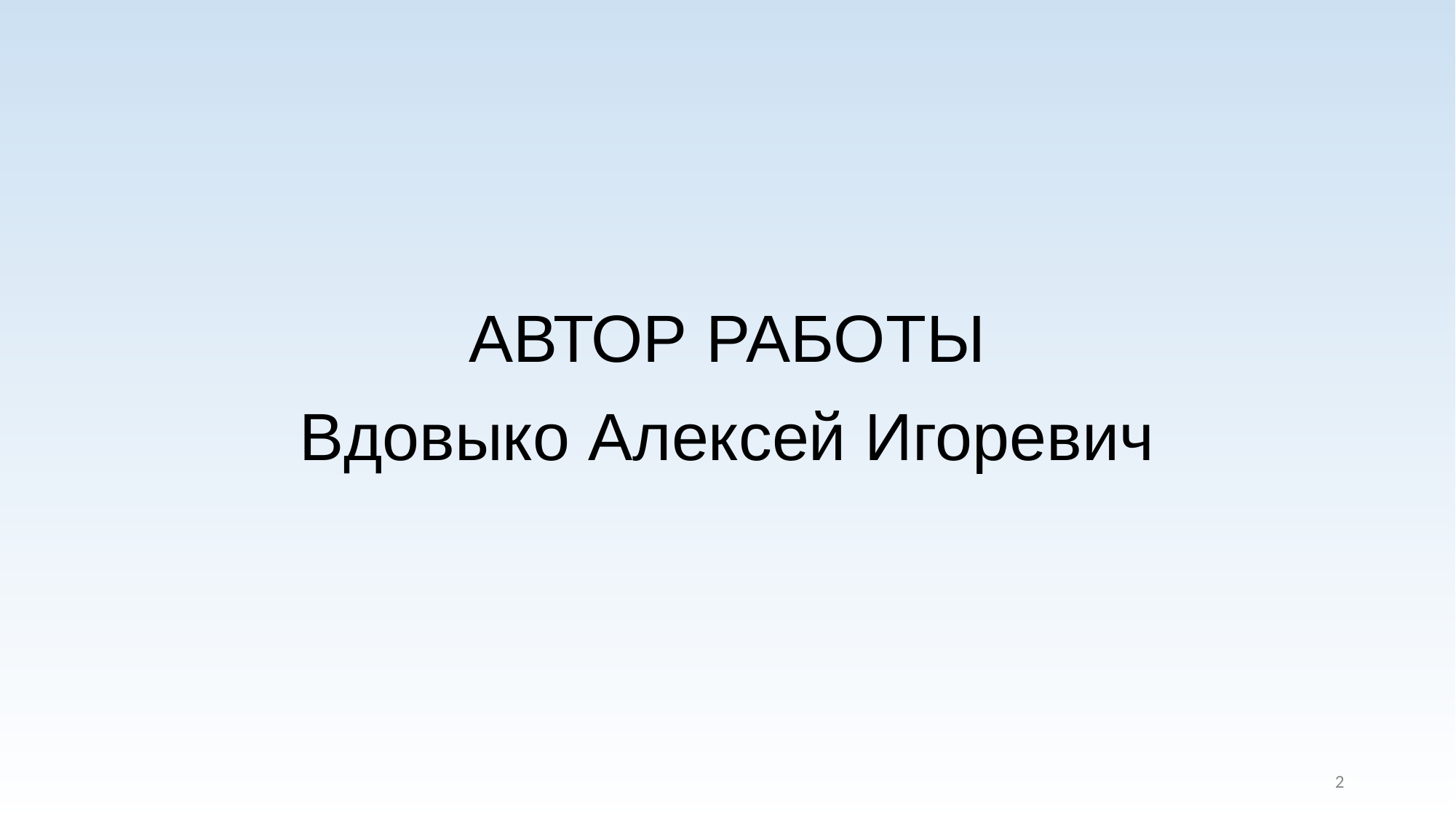

# АВТОР РАБОТЫ Вдовыко Алексей Игоревич
2